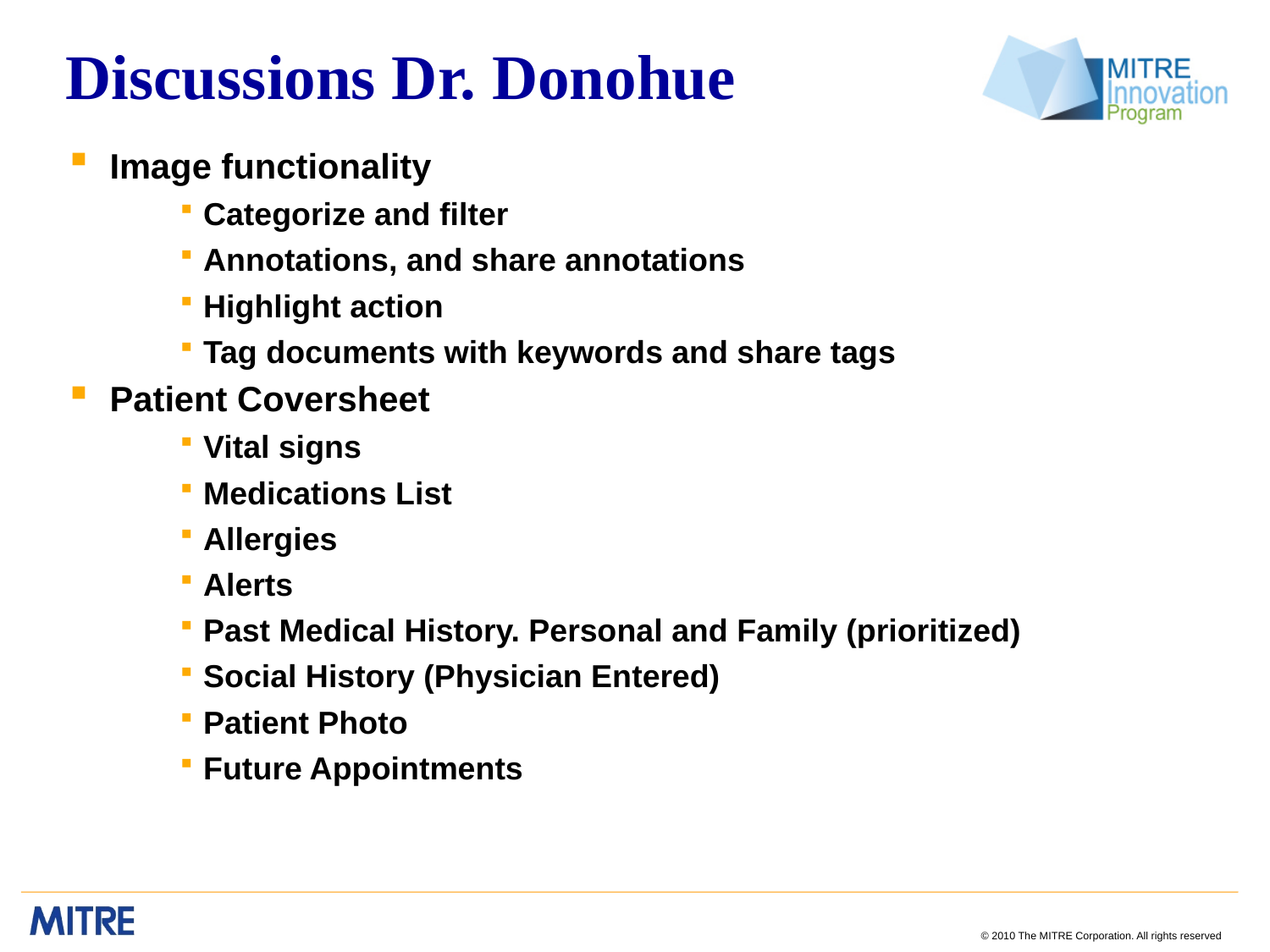

# Discussions Dr. Donohue
Image functionality
Categorize and filter
Annotations, and share annotations
Highlight action
Tag documents with keywords and share tags
Patient Coversheet
Vital signs
Medications List
Allergies
Alerts
Past Medical History. Personal and Family (prioritized)
Social History (Physician Entered)
Patient Photo
Future Appointments